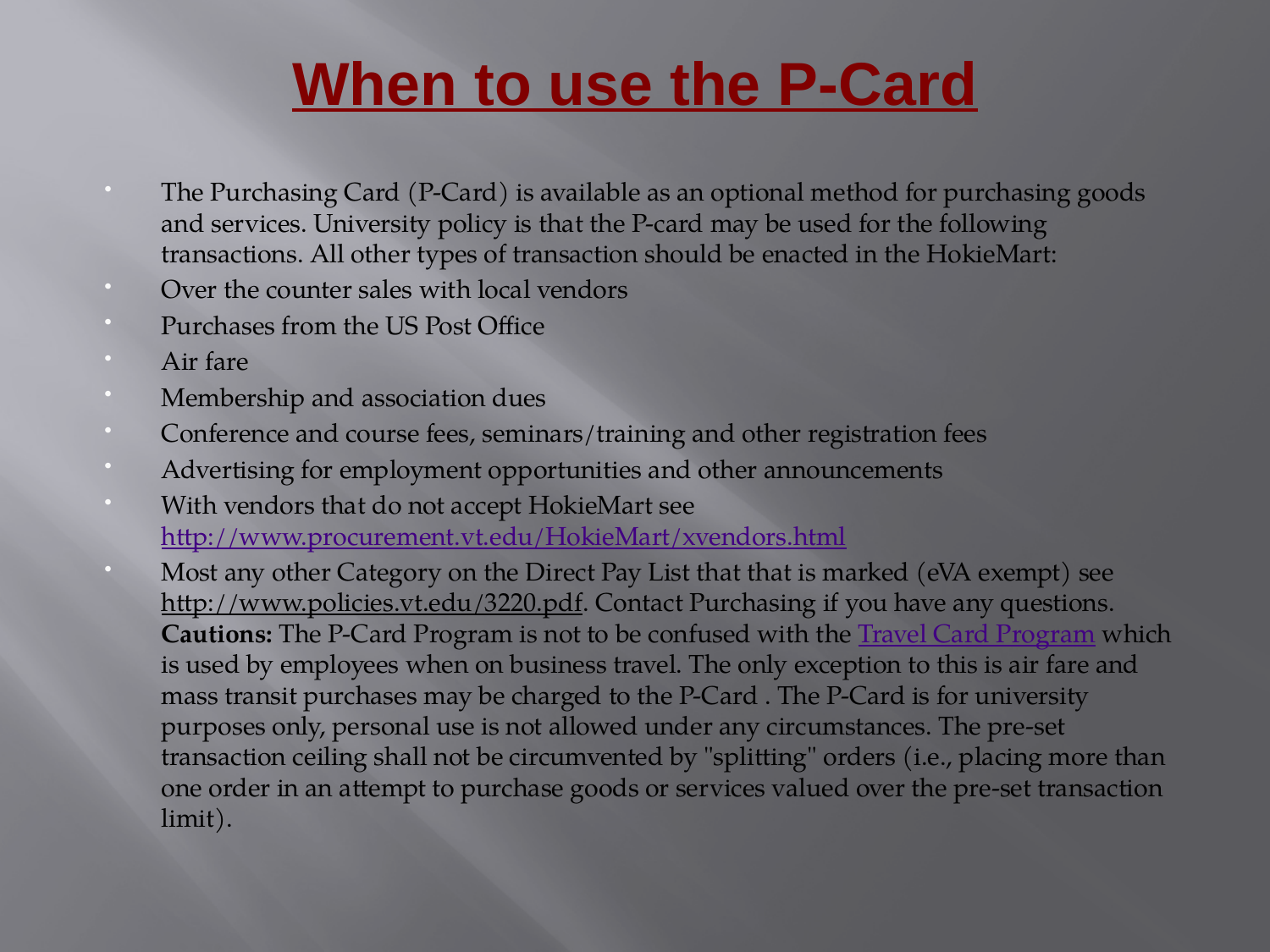

# When to use the P-Card
The Purchasing Card (P-Card) is available as an optional method for purchasing goods and services. University policy is that the P-card may be used for the following transactions. All other types of transaction should be enacted in the HokieMart:
Over the counter sales with local vendors
Purchases from the US Post Office
Air fare
Membership and association dues
Conference and course fees, seminars/training and other registration fees
Advertising for employment opportunities and other announcements
With vendors that do not accept HokieMart see http://www.procurement.vt.edu/HokieMart/xvendors.html
Most any other Category on the Direct Pay List that that is marked (eVA exempt) see http://www.policies.vt.edu/3220.pdf. Contact Purchasing if you have any questions. Cautions: The P-Card Program is not to be confused with the Travel Card Program which is used by employees when on business travel. The only exception to this is air fare and mass transit purchases may be charged to the P-Card . The P-Card is for university purposes only, personal use is not allowed under any circumstances. The pre-set transaction ceiling shall not be circumvented by "splitting" orders (i.e., placing more than one order in an attempt to purchase goods or services valued over the pre-set transaction limit).